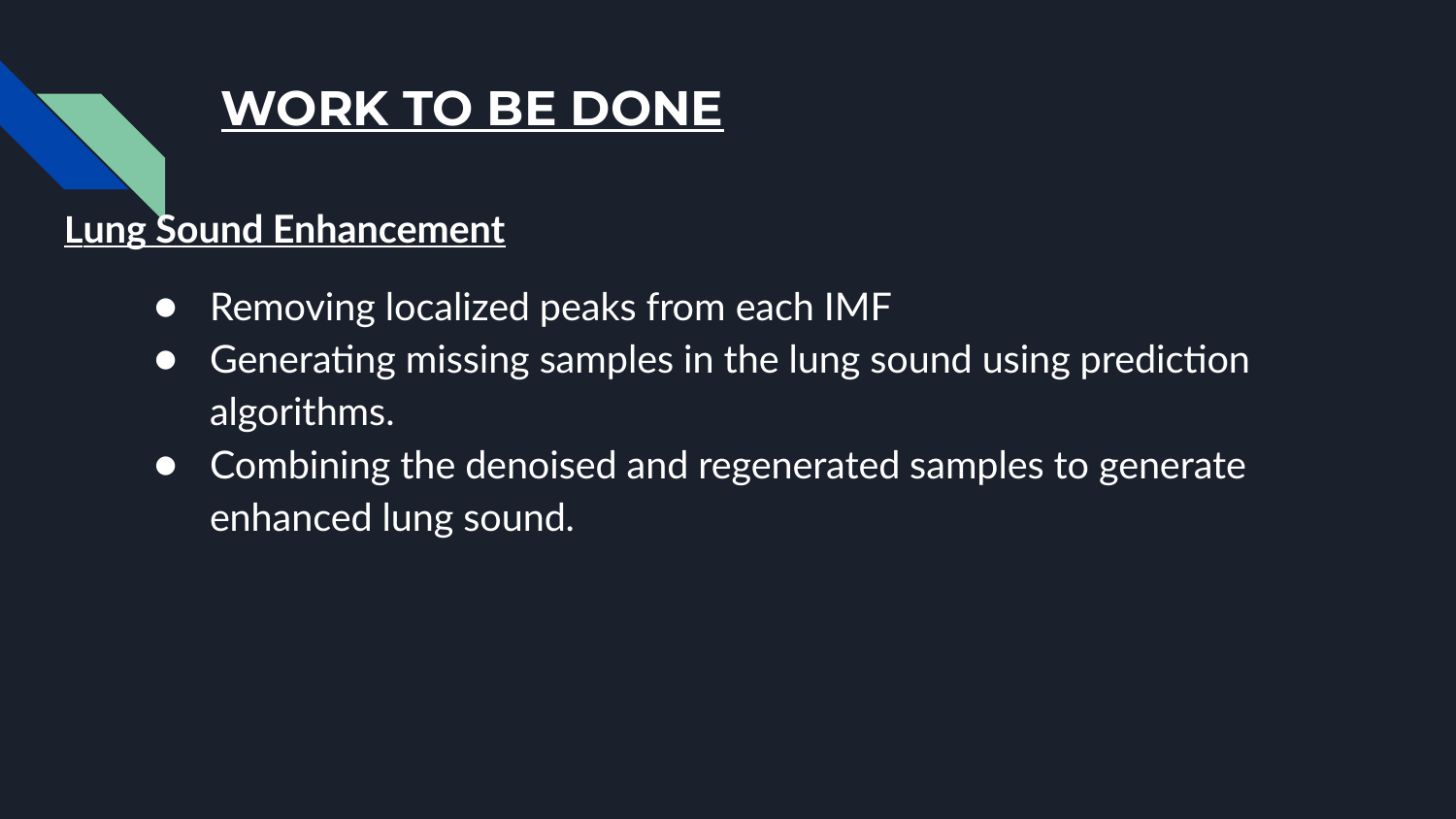

# WORK TO BE DONE
Lung Sound Enhancement
Removing localized peaks from each IMF
Generating missing samples in the lung sound using prediction algorithms.
Combining the denoised and regenerated samples to generate enhanced lung sound.